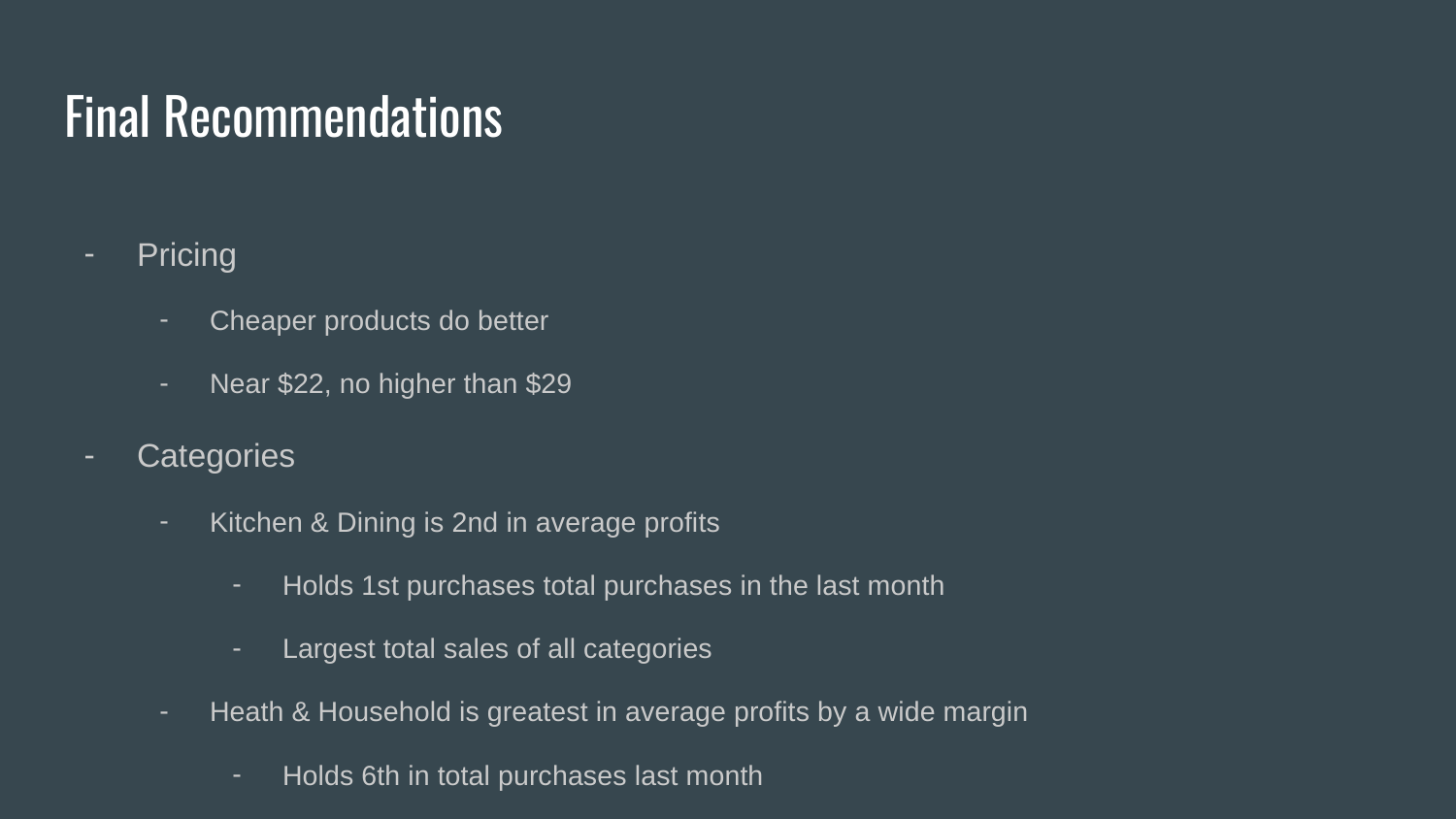

# Final Recommendations
Pricing
Cheaper products do better
Near $22, no higher than $29
Categories
Kitchen & Dining is 2nd in average profits
Holds 1st purchases total purchases in the last month
Largest total sales of all categories
Heath & Household is greatest in average profits by a wide margin
Holds 6th in total purchases last month